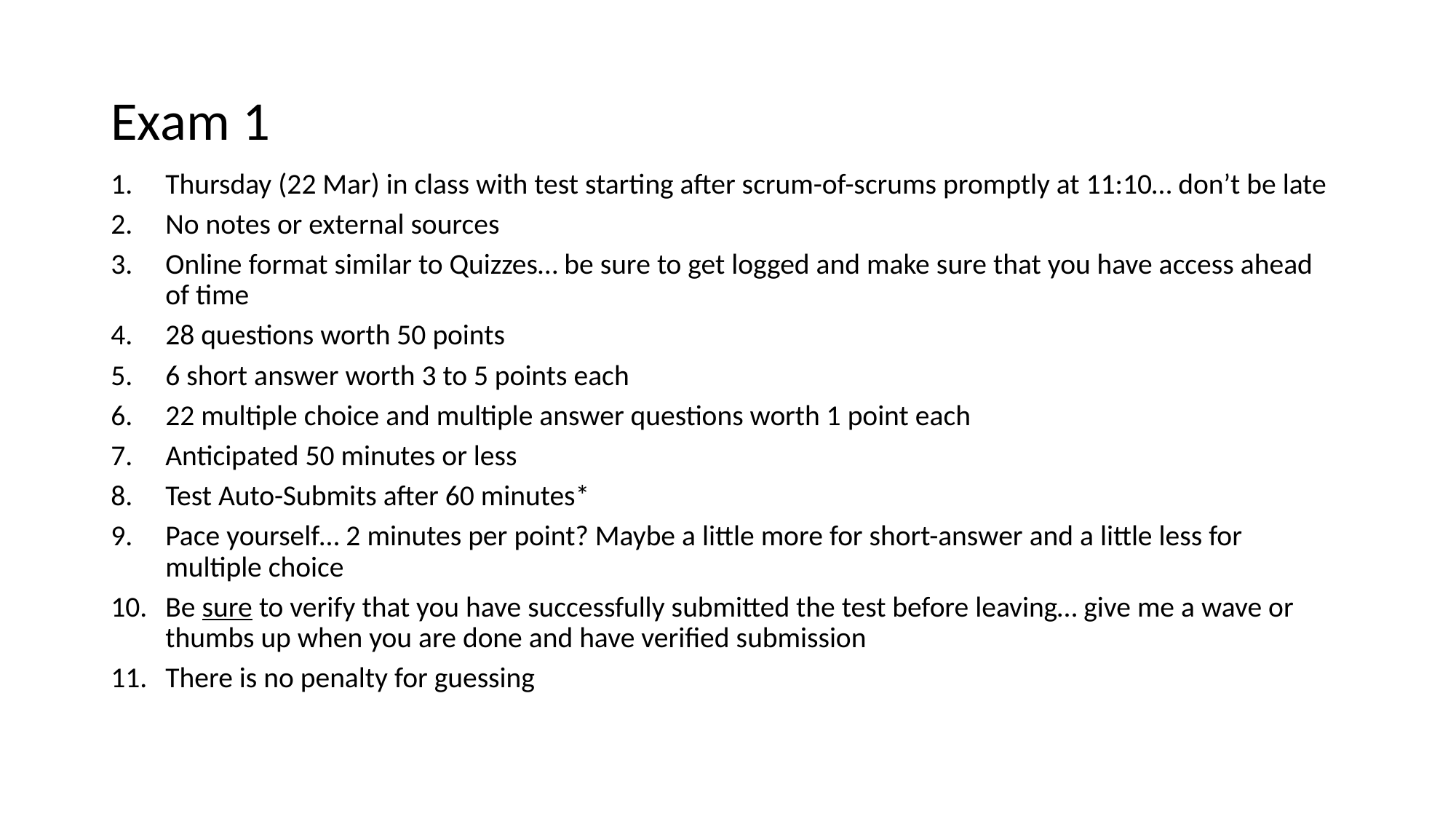

# Exam 1
Thursday (22 Mar) in class with test starting after scrum-of-scrums promptly at 11:10… don’t be late
No notes or external sources
Online format similar to Quizzes… be sure to get logged and make sure that you have access ahead of time
28 questions worth 50 points
6 short answer worth 3 to 5 points each
22 multiple choice and multiple answer questions worth 1 point each
Anticipated 50 minutes or less
Test Auto-Submits after 60 minutes*
Pace yourself… 2 minutes per point? Maybe a little more for short-answer and a little less for multiple choice
Be sure to verify that you have successfully submitted the test before leaving… give me a wave or thumbs up when you are done and have verified submission
There is no penalty for guessing